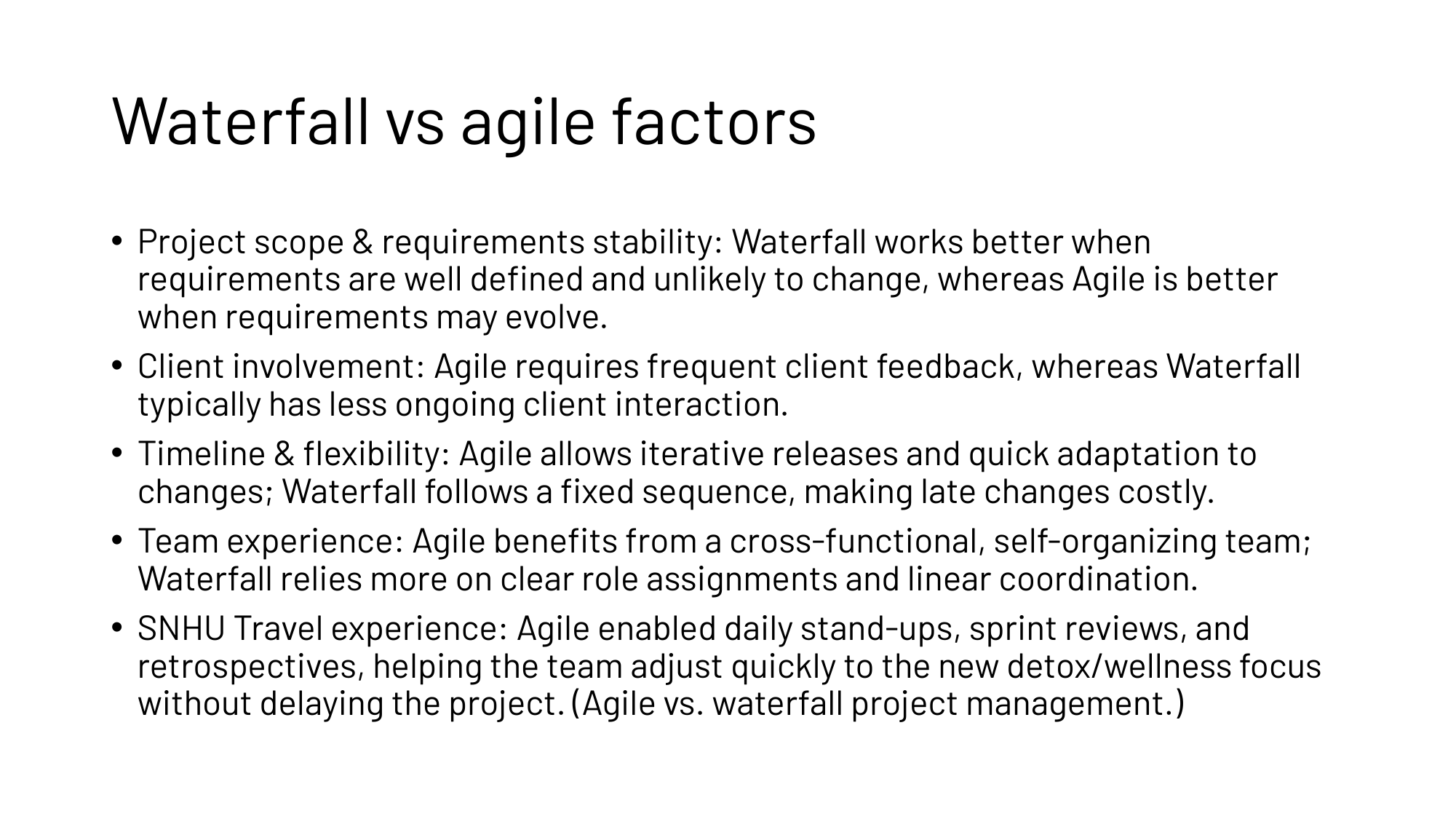

# Waterfall vs agile factors
Project scope & requirements stability: Waterfall works better when requirements are well defined and unlikely to change, whereas Agile is better when requirements may evolve.
Client involvement: Agile requires frequent client feedback, whereas Waterfall typically has less ongoing client interaction.
Timeline & flexibility: Agile allows iterative releases and quick adaptation to changes; Waterfall follows a fixed sequence, making late changes costly.
Team experience: Agile benefits from a cross-functional, self-organizing team; Waterfall relies more on clear role assignments and linear coordination.
SNHU Travel experience: Agile enabled daily stand-ups, sprint reviews, and retrospectives, helping the team adjust quickly to the new detox/wellness focus without delaying the project. (Agile vs. waterfall project management.)